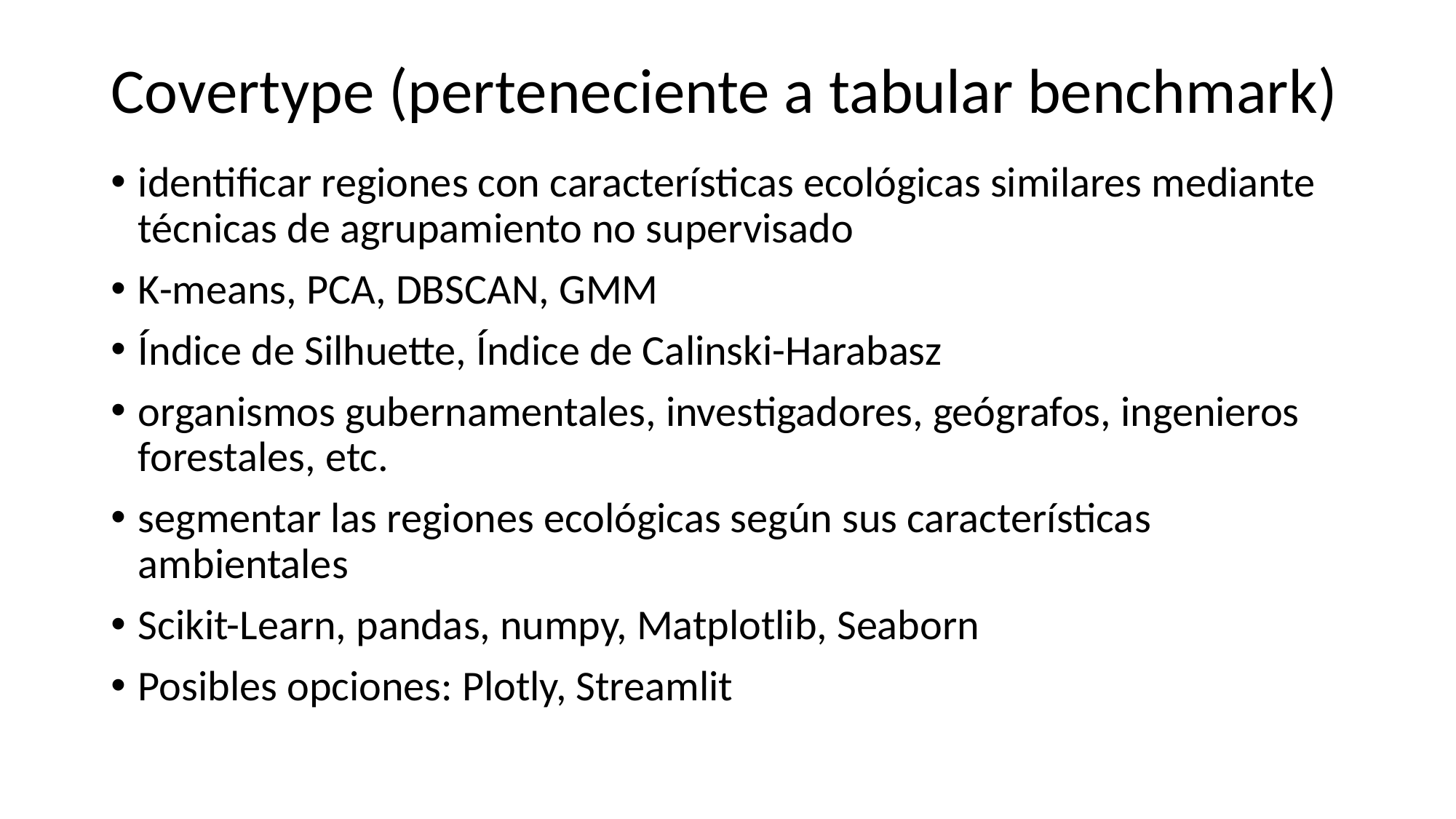

# Covertype (perteneciente a tabular benchmark)
identificar regiones con características ecológicas similares mediante técnicas de agrupamiento no supervisado
K-means, PCA, DBSCAN, GMM
Índice de Silhuette, Índice de Calinski-Harabasz
organismos gubernamentales, investigadores, geógrafos, ingenieros forestales, etc.
segmentar las regiones ecológicas según sus características ambientales
Scikit-Learn, pandas, numpy, Matplotlib, Seaborn
Posibles opciones: Plotly, Streamlit